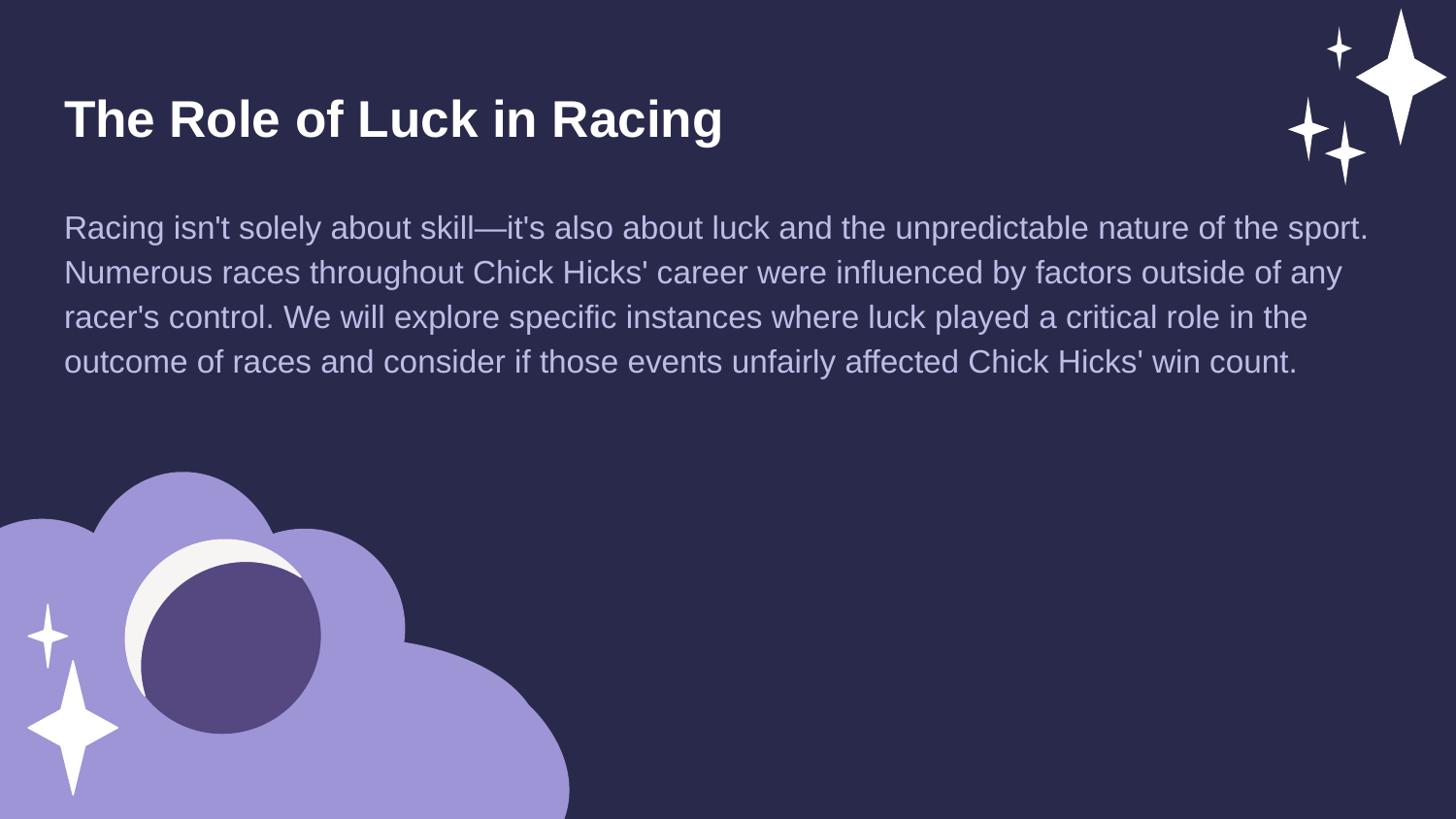

The Role of Luck in Racing
Racing isn't solely about skill—it's also about luck and the unpredictable nature of the sport. Numerous races throughout Chick Hicks' career were influenced by factors outside of any racer's control. We will explore specific instances where luck played a critical role in the outcome of races and consider if those events unfairly affected Chick Hicks' win count.